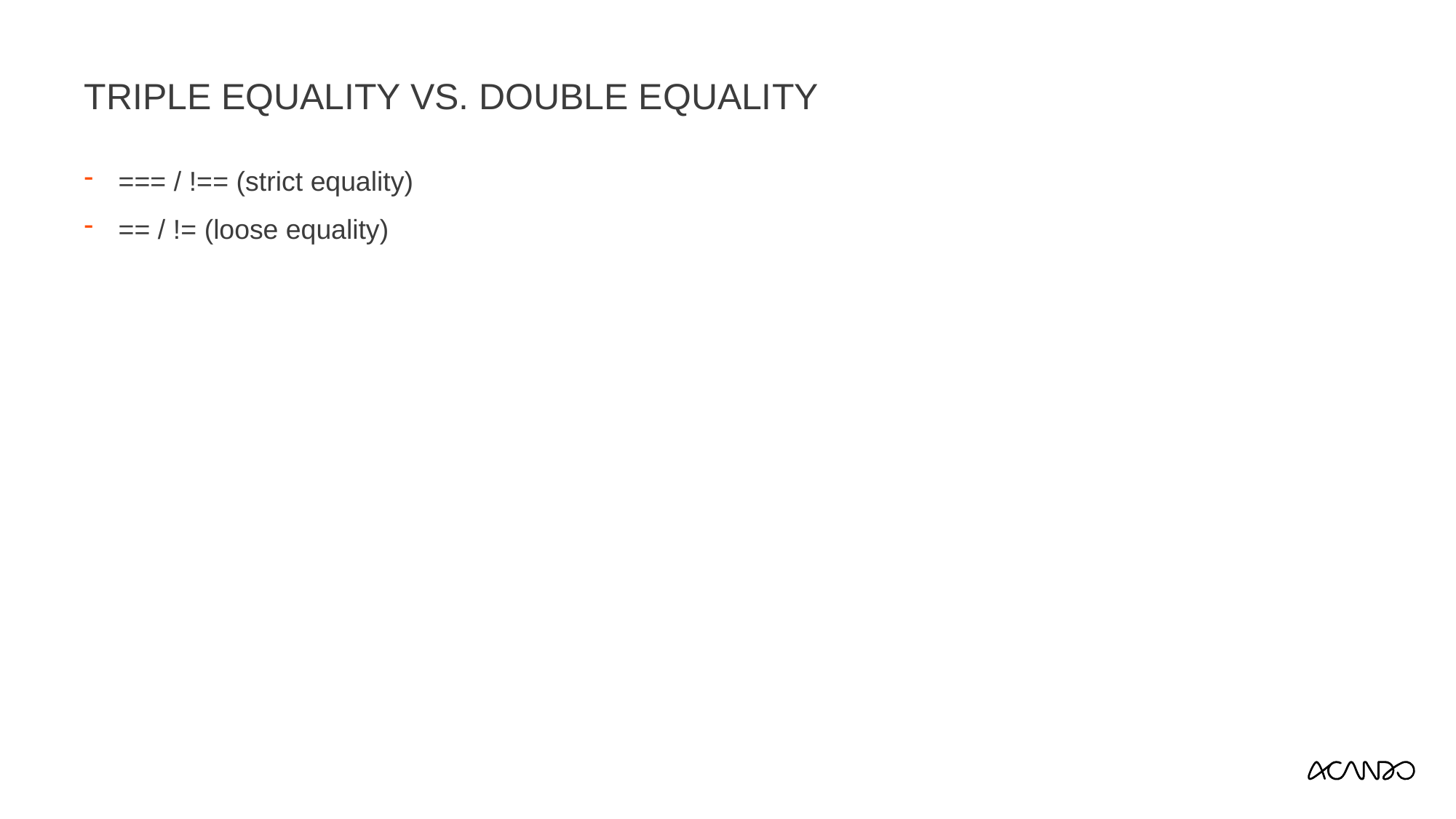

# Triple Equality vs. Double Equality
=== / !== (strict equality)
== / != (loose equality)